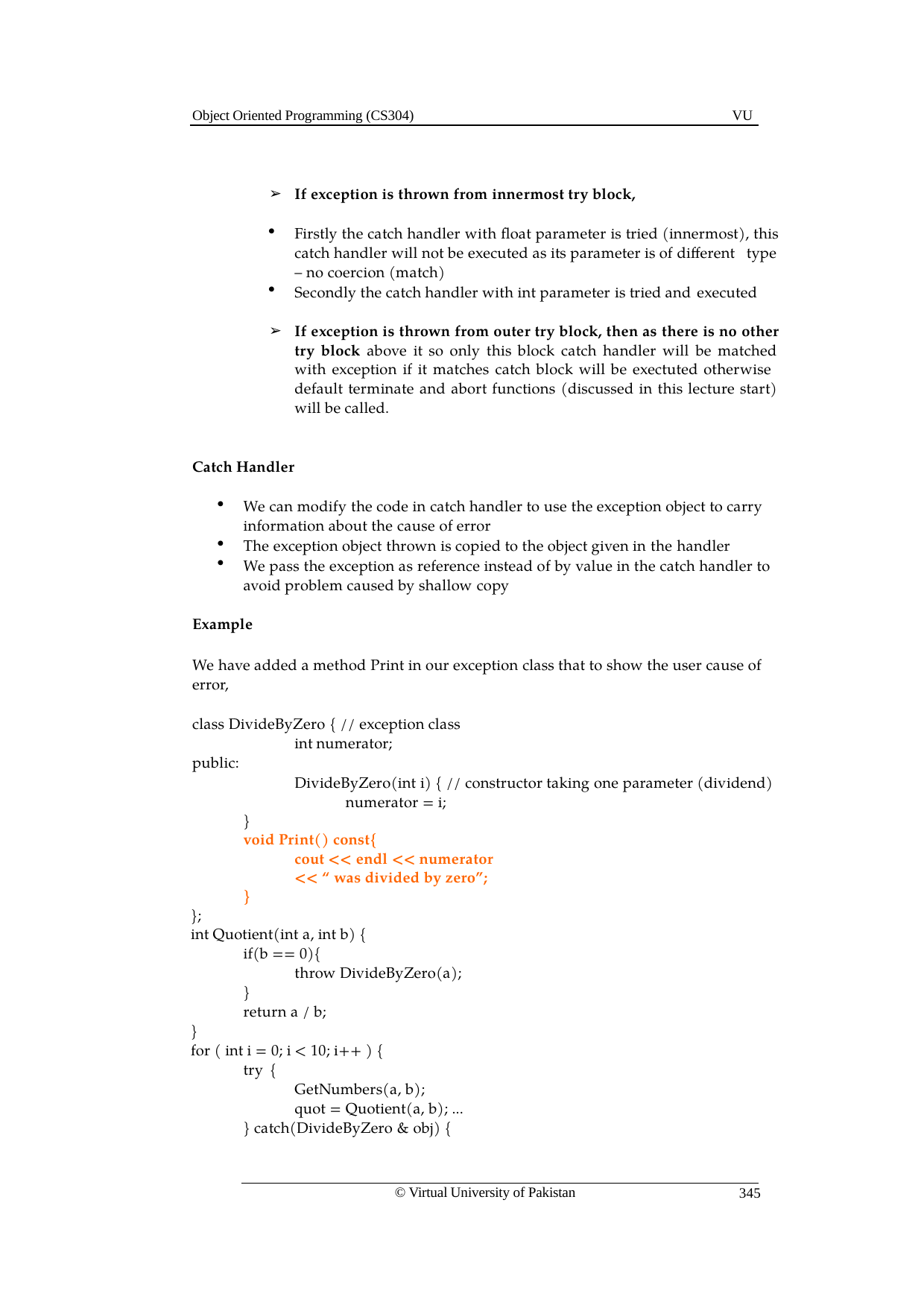

Object Oriented Programming (CS304)
VU

If exception is thrown from innermost try block,

Firstly the catch handler with float parameter is tried (innermost), this  catch handler will not be executed as its parameter is of different  type
– no coercion (match)
Secondly the catch handler with int parameter is tried and executed

If exception is thrown from outer try block, then as there is no other  try block above it so only this block catch handler will be matched  with exception if it matches catch block will be exectuted otherwise   default terminate and abort functions (discussed in this lecture start)  will be called.

Catch Handler

We can modify the code in catch handler to use the exception object to carry  information about the cause of error
The exception object thrown is copied to the object given in the handler
We pass the exception as reference instead of by value in the catch handler to  avoid problem caused by shallow copy

Example

We have added a method Print in our exception class that to show the user cause of  error,

class DivideByZero { // exception class
int numerator;
public:
DivideByZero(int i) { // constructor taking one parameter (dividend)  numerator = i;
}
void Print() const{
cout << endl << numerator
<< “ was divided by zero”;
}
};
int Quotient(int a, int b) {
if(b == 0){
throw DivideByZero(a);
}
return a / b;
}
for ( int i = 0; i < 10; i++ ) {
try {
GetNumbers(a, b);
quot = Quotient(a, b); ...
} catch(DivideByZero & obj) {
© Virtual University of Pakistan

345